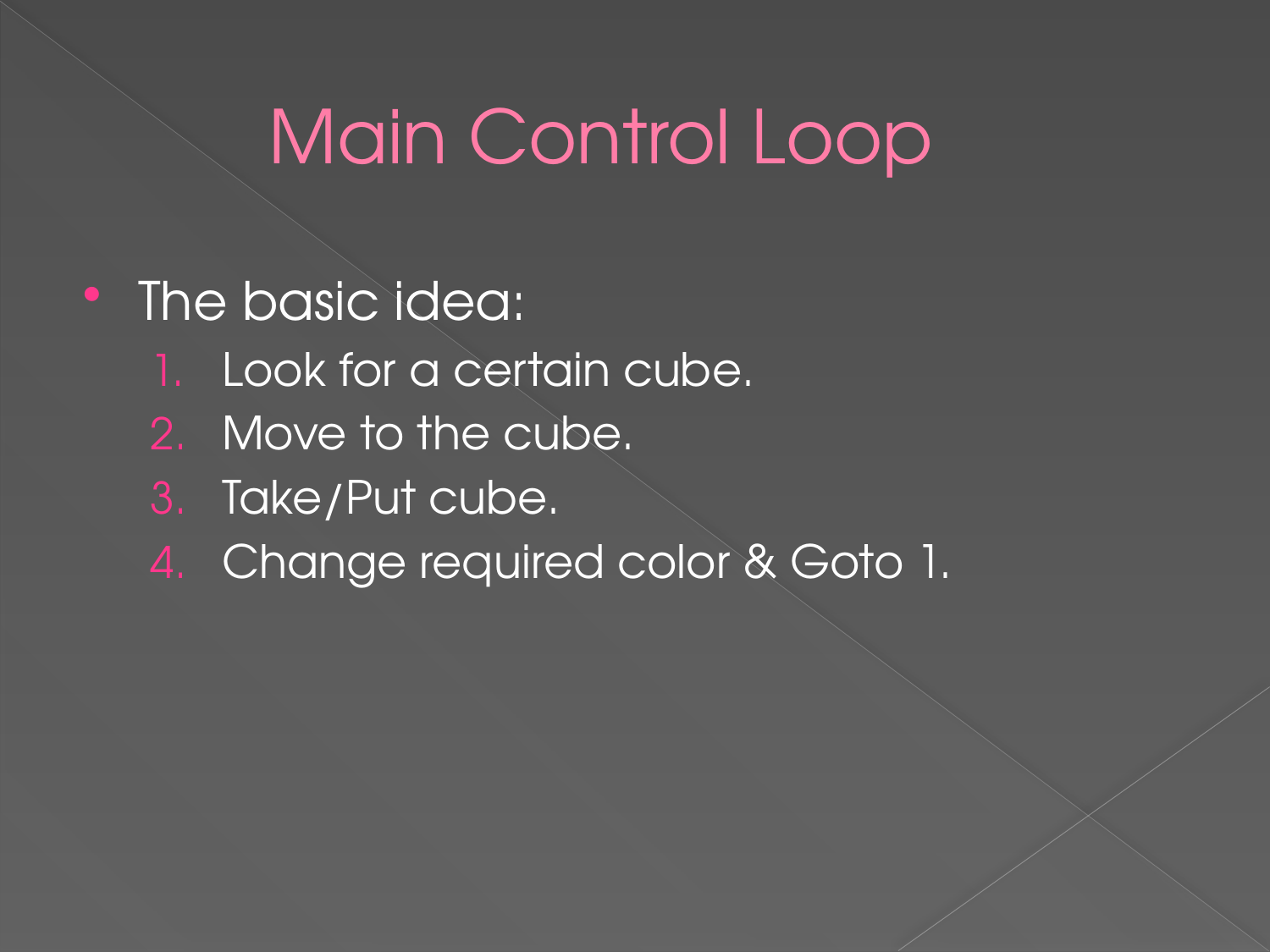

# Main Control Loop
The basic idea:
Look for a certain cube.
Move to the cube.
Take/Put cube.
Change required color & Goto 1.